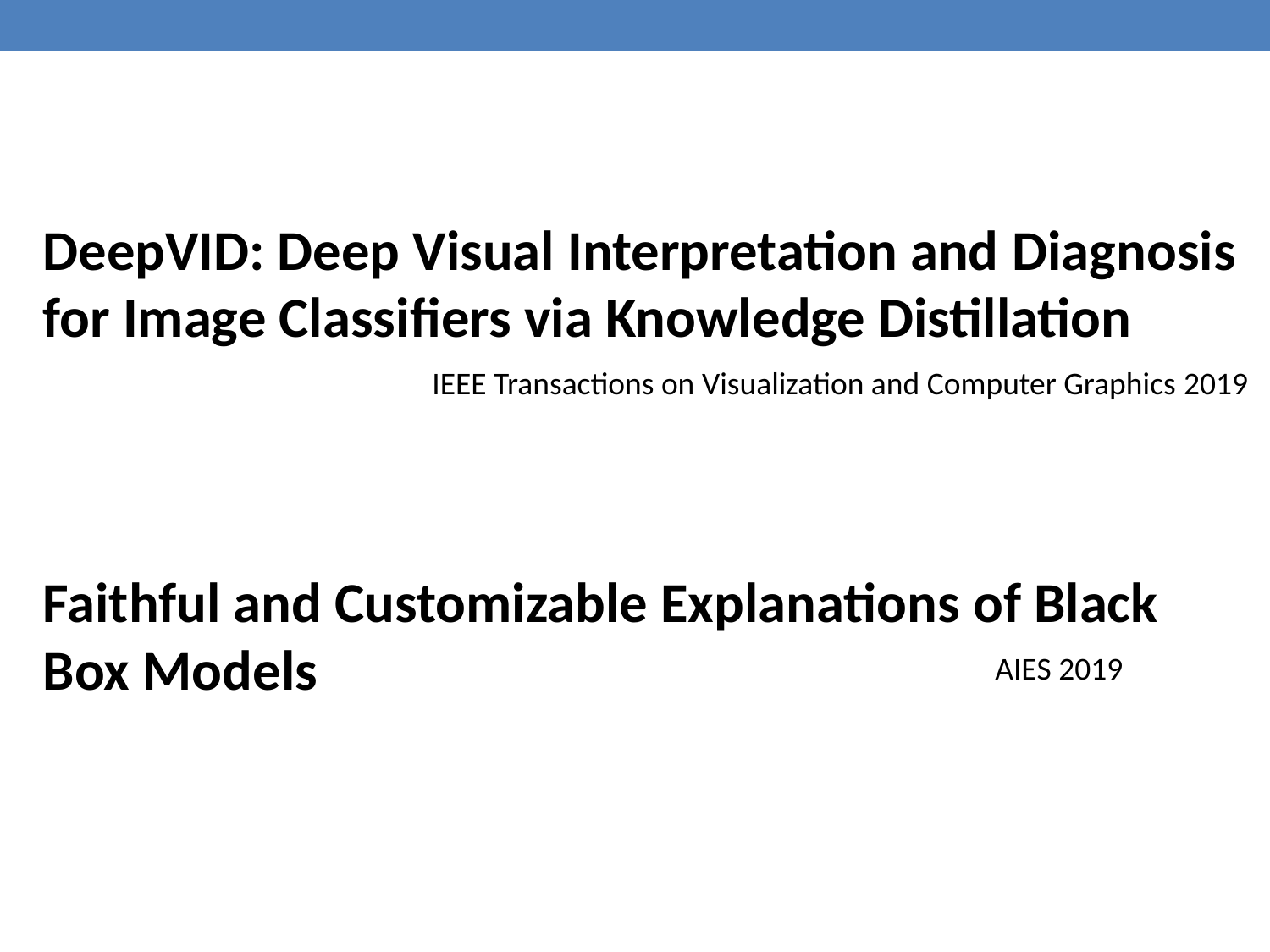

2
DeepVID: Deep Visual Interpretation and Diagnosis for Image Classifiers via Knowledge Distillation
IEEE Transactions on Visualization and Computer Graphics 2019
Faithful and Customizable Explanations of Black Box Models
AIES 2019